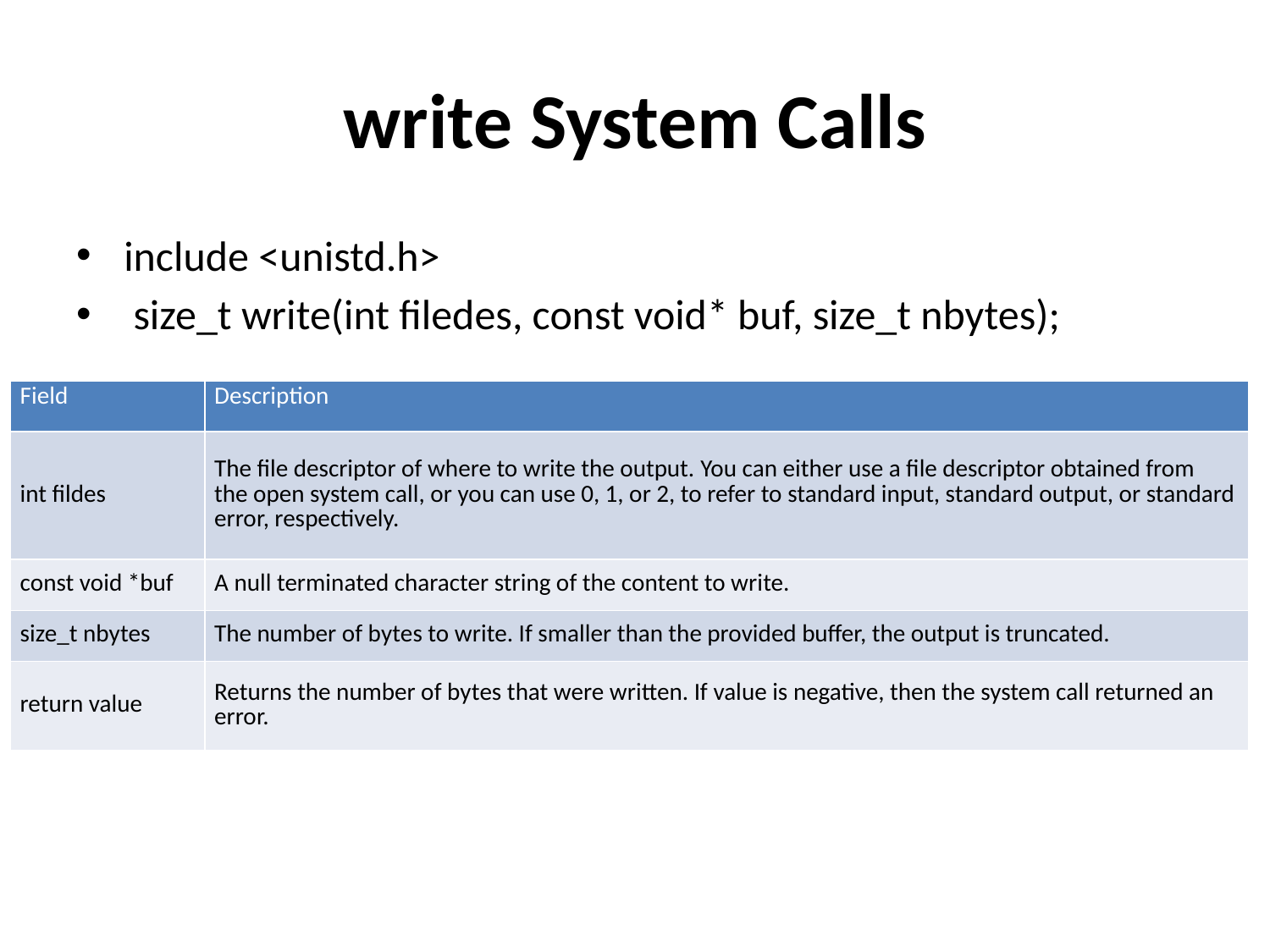

# write System Calls
include <unistd.h>
 size_t write(int filedes, const void* buf, size_t nbytes);

| Field | Description |
| --- | --- |
| int fildes | The file descriptor of where to write the output. You can either use a file descriptor obtained from the open system call, or you can use 0, 1, or 2, to refer to standard input, standard output, or standard error, respectively. |
| const void \*buf | A null terminated character string of the content to write. |
| size\_t nbytes | The number of bytes to write. If smaller than the provided buffer, the output is truncated. |
| return value | Returns the number of bytes that were written. If value is negative, then the system call returned an error. |